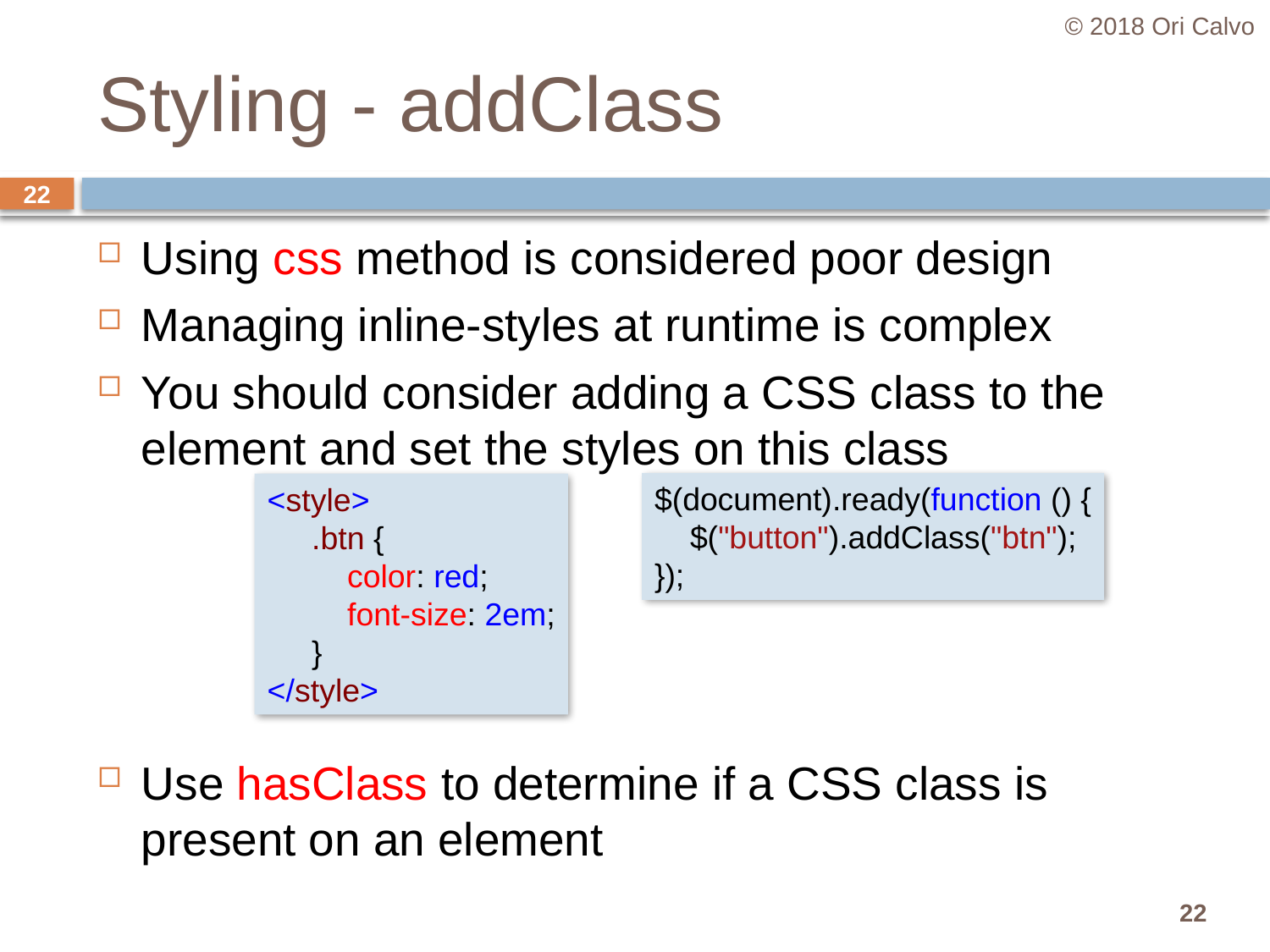

© 2018 Ori Calvo
# Styling - addClass
22
Using css method is considered poor design
Managing inline-styles at runtime is complex
You should consider adding a CSS class to the element and set the styles on this class

Use hasClass to determine if a CSS class is present on an element
<style>
     .btn {
         color: red;
         font-size: 2em;
     }
</style>
$(document).ready(function () {
    $("button").addClass("btn");
});